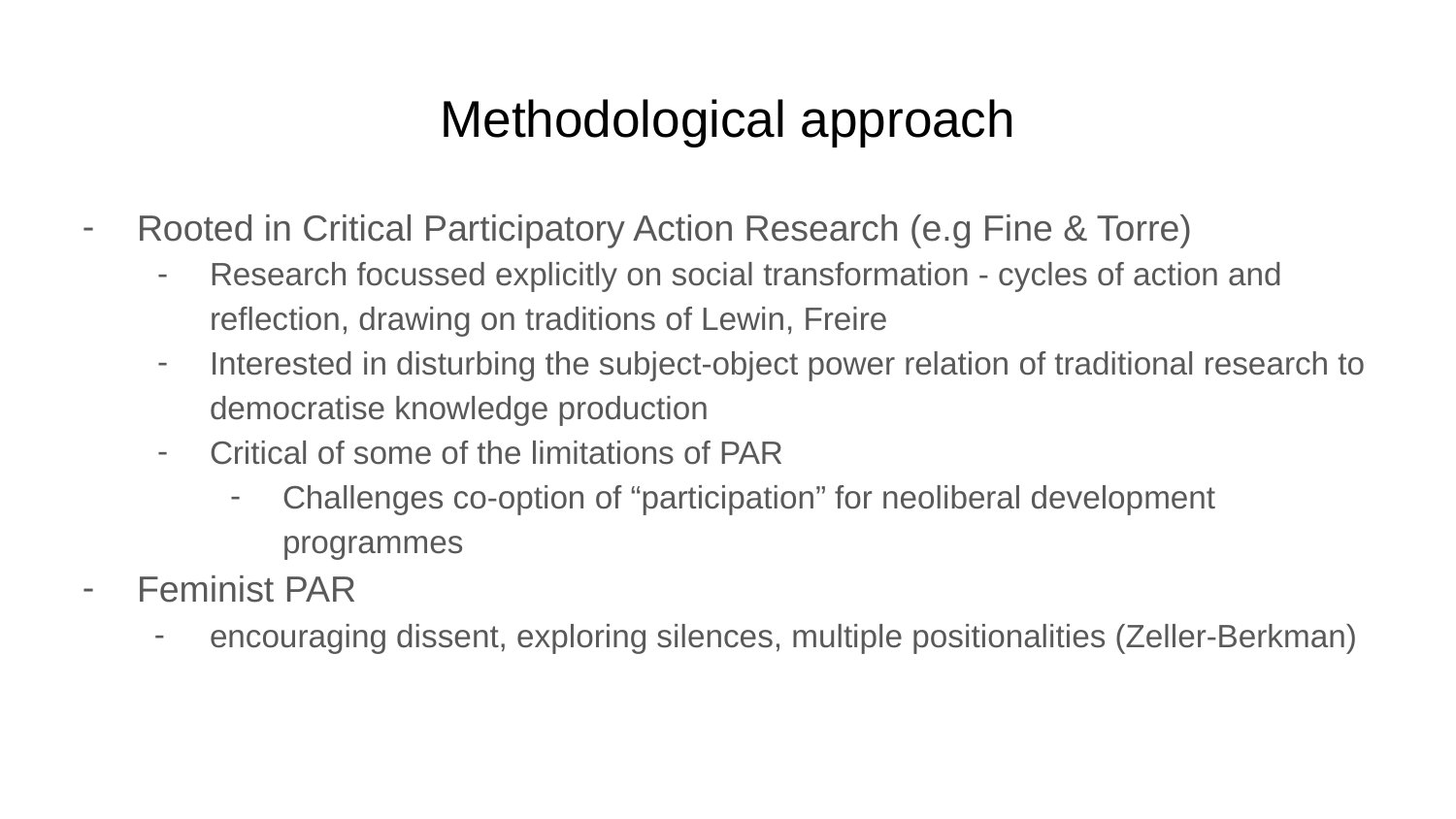

# Methodological approach
Rooted in Critical Participatory Action Research (e.g Fine & Torre)
Research focussed explicitly on social transformation - cycles of action and reflection, drawing on traditions of Lewin, Freire
Interested in disturbing the subject-object power relation of traditional research to democratise knowledge production
Critical of some of the limitations of PAR
Challenges co-option of “participation” for neoliberal development programmes
Feminist PAR
encouraging dissent, exploring silences, multiple positionalities (Zeller-Berkman)